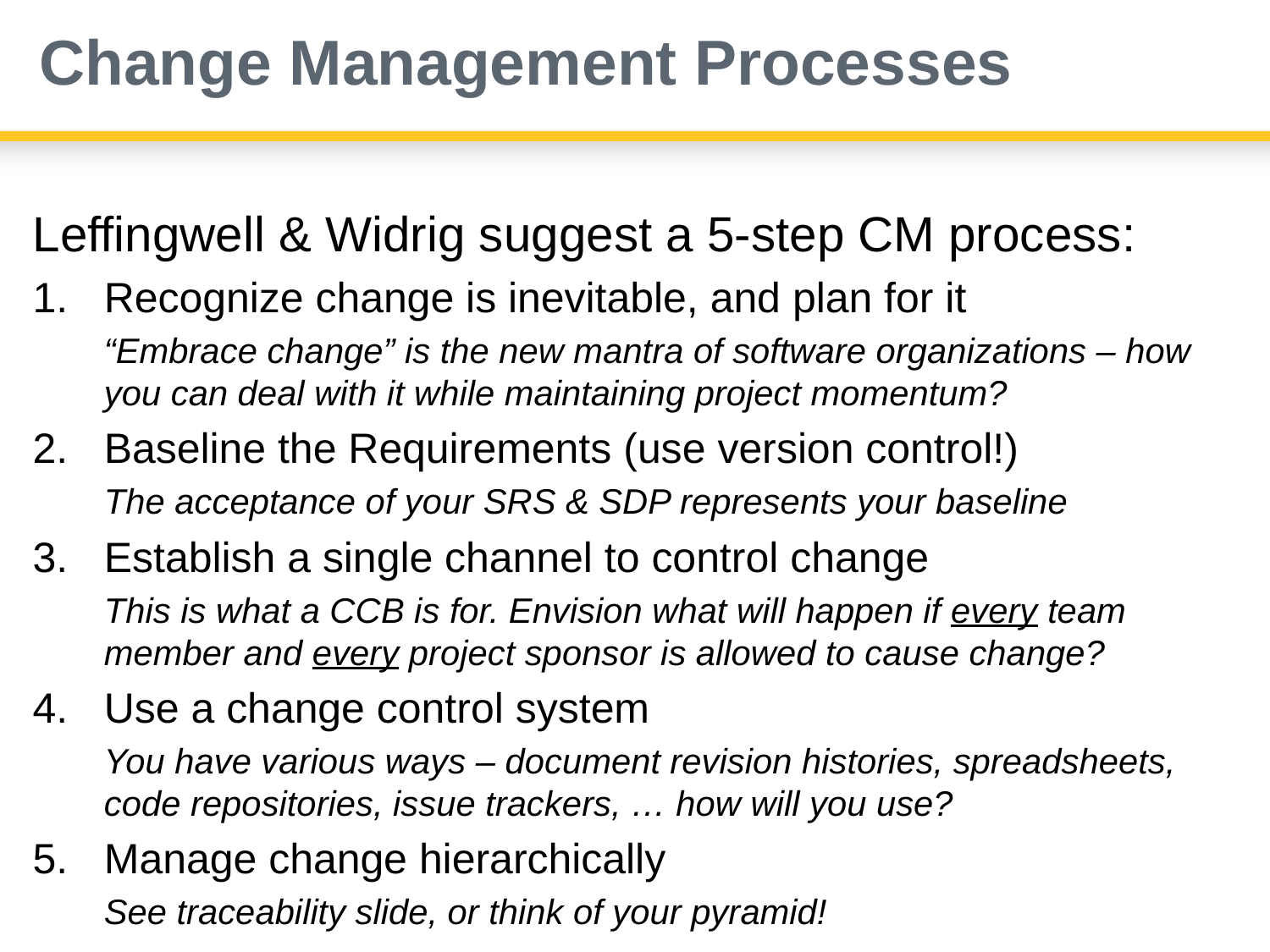

# Change Management Processes
Leffingwell & Widrig suggest a 5-step CM process:
Recognize change is inevitable, and plan for it
	“Embrace change” is the new mantra of software organizations – how you can deal with it while maintaining project momentum?
Baseline the Requirements (use version control!)
	The acceptance of your SRS & SDP represents your baseline
Establish a single channel to control change
	This is what a CCB is for. Envision what will happen if every team member and every project sponsor is allowed to cause change?
Use a change control system
	You have various ways – document revision histories, spreadsheets, code repositories, issue trackers, … how will you use?
Manage change hierarchically
	See traceability slide, or think of your pyramid!